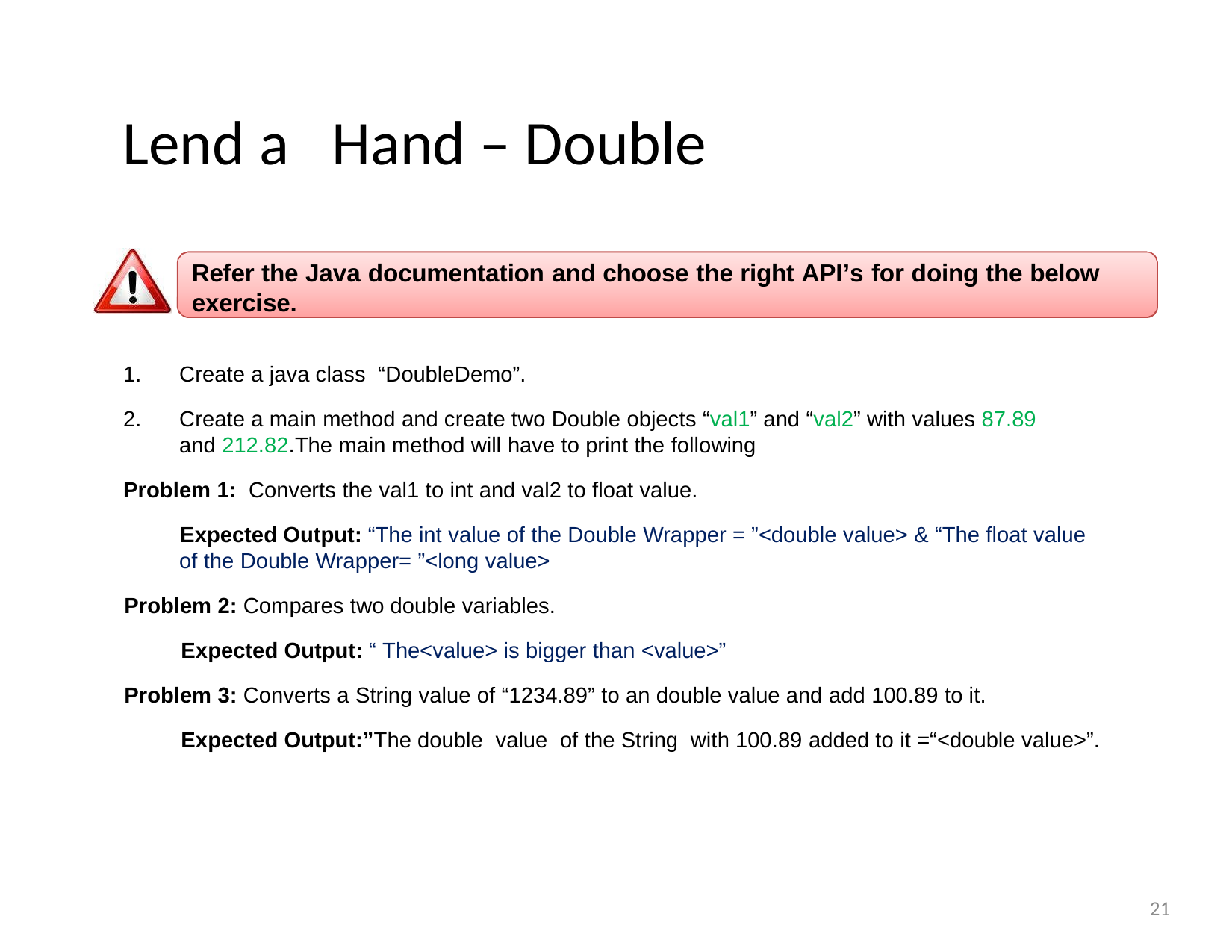

Lend a	Hand – Double

Refer the Java documentation and choose the right API’s for doing the below exercise.

Create a java class  “DoubleDemo”.
Create a main method and create two Double objects “val1” and “val2” with values 87.89 and 212.82.The main method will have to print the following
Problem 1:  Converts the val1 to int and val2 to float value.
Expected Output: “The int value of the Double Wrapper = ”<double value> & “The float value of the Double Wrapper= ”<long value>
Problem 2: Compares two double variables.
Expected Output: “ The<value> is bigger than <value>”
Problem 3: Converts a String value of “1234.89” to an double value and add 100.89 to it.
Expected Output:”The double  value  of the String  with 100.89 added to it =“<double value>”.

21